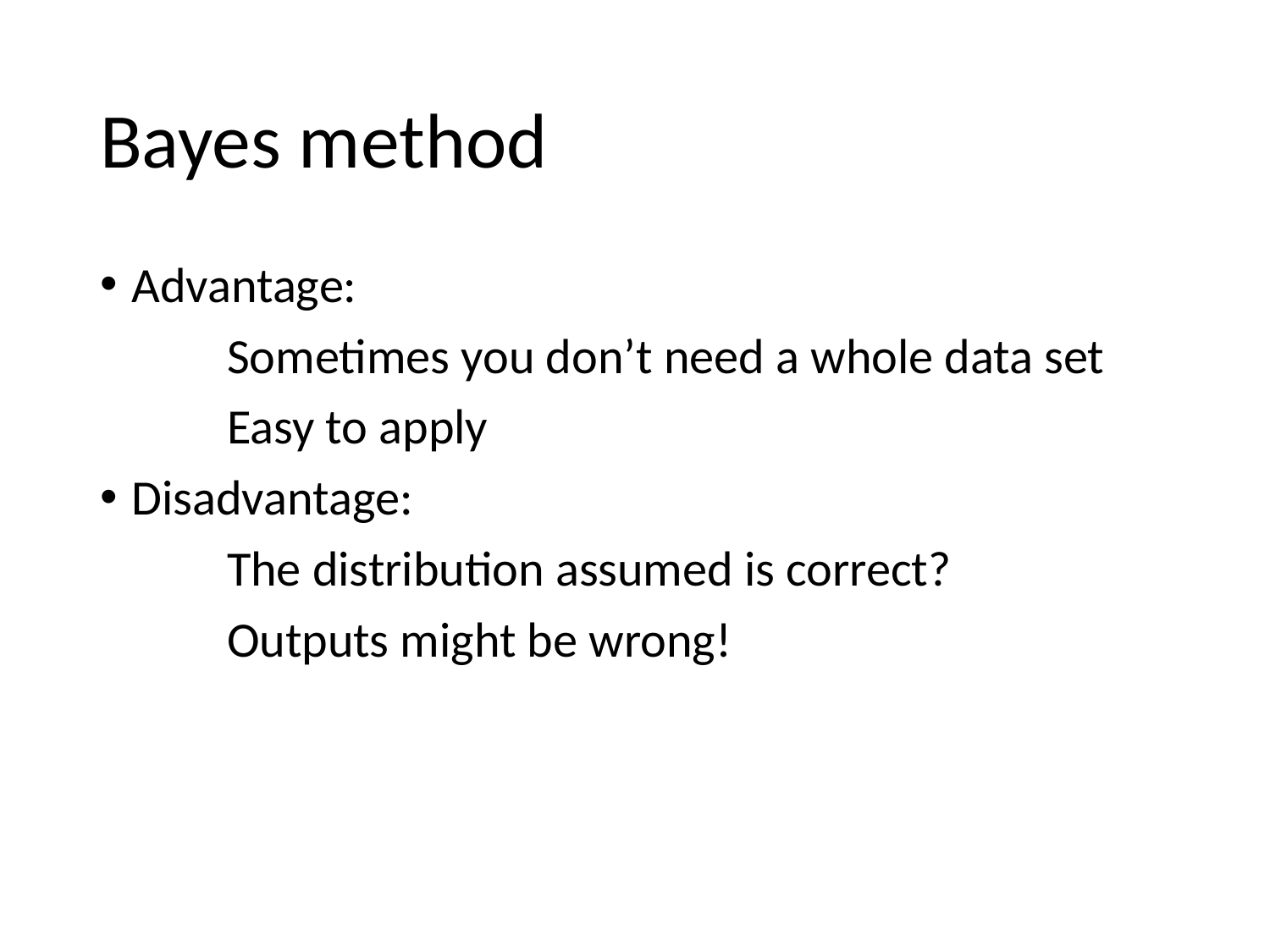

# Bayes method
Advantage:
	Sometimes you don’t need a whole data set
	Easy to apply
Disadvantage:
	The distribution assumed is correct?
	Outputs might be wrong!